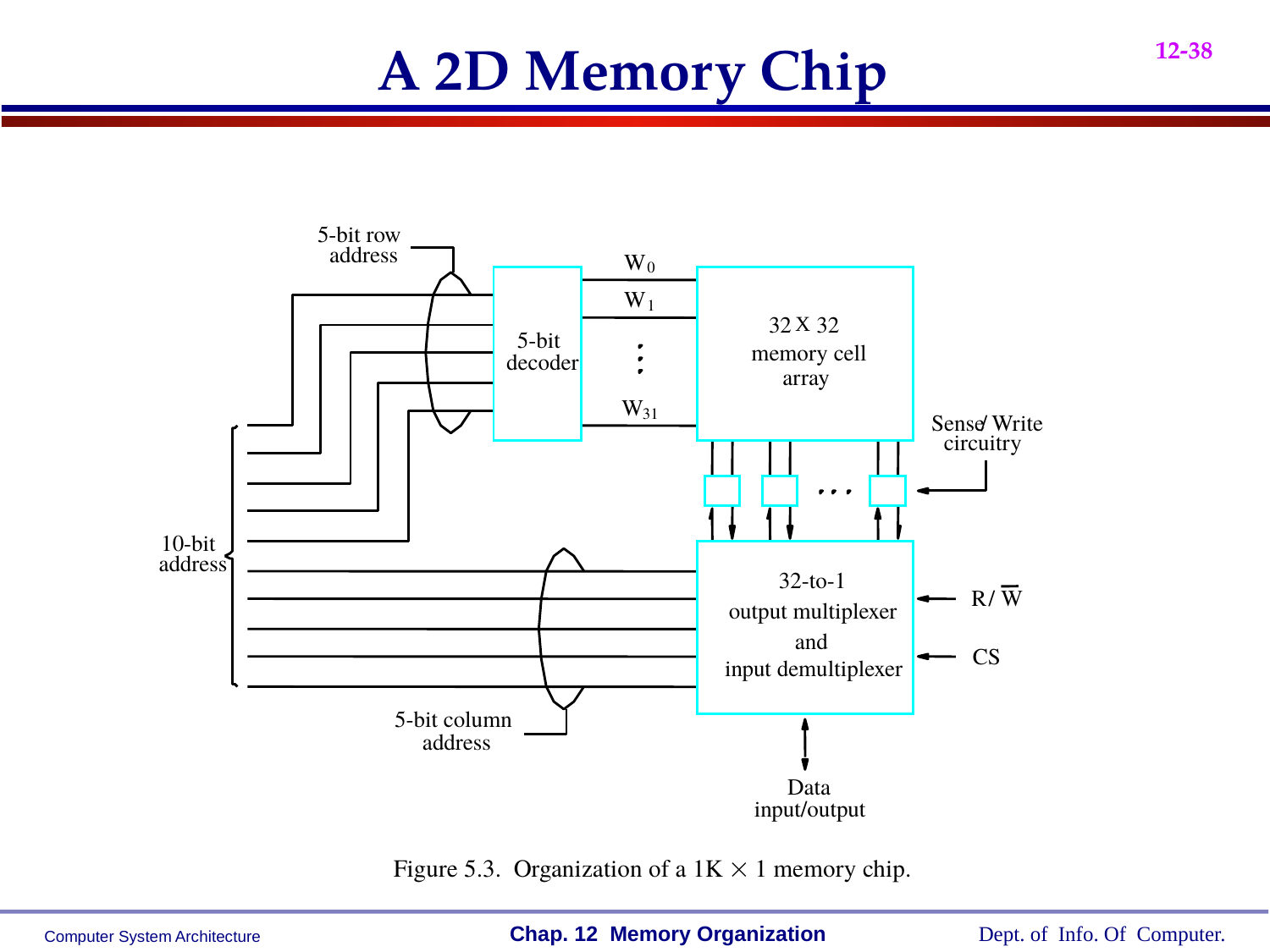

A 2D Memory Chip
5-bit row
address

W
0

W

1
32
X
32

5-bit
memory cell

decoder

array

W
31
Sense
/
Write

circuitry

10-bit

address

 32-to-1

R
/
W

output multiplexer

and

CS
input demultiplexer

5-bit column

address

Data
input/output
Figure 5.3.  Organization of a 1K × 1 memory chip.